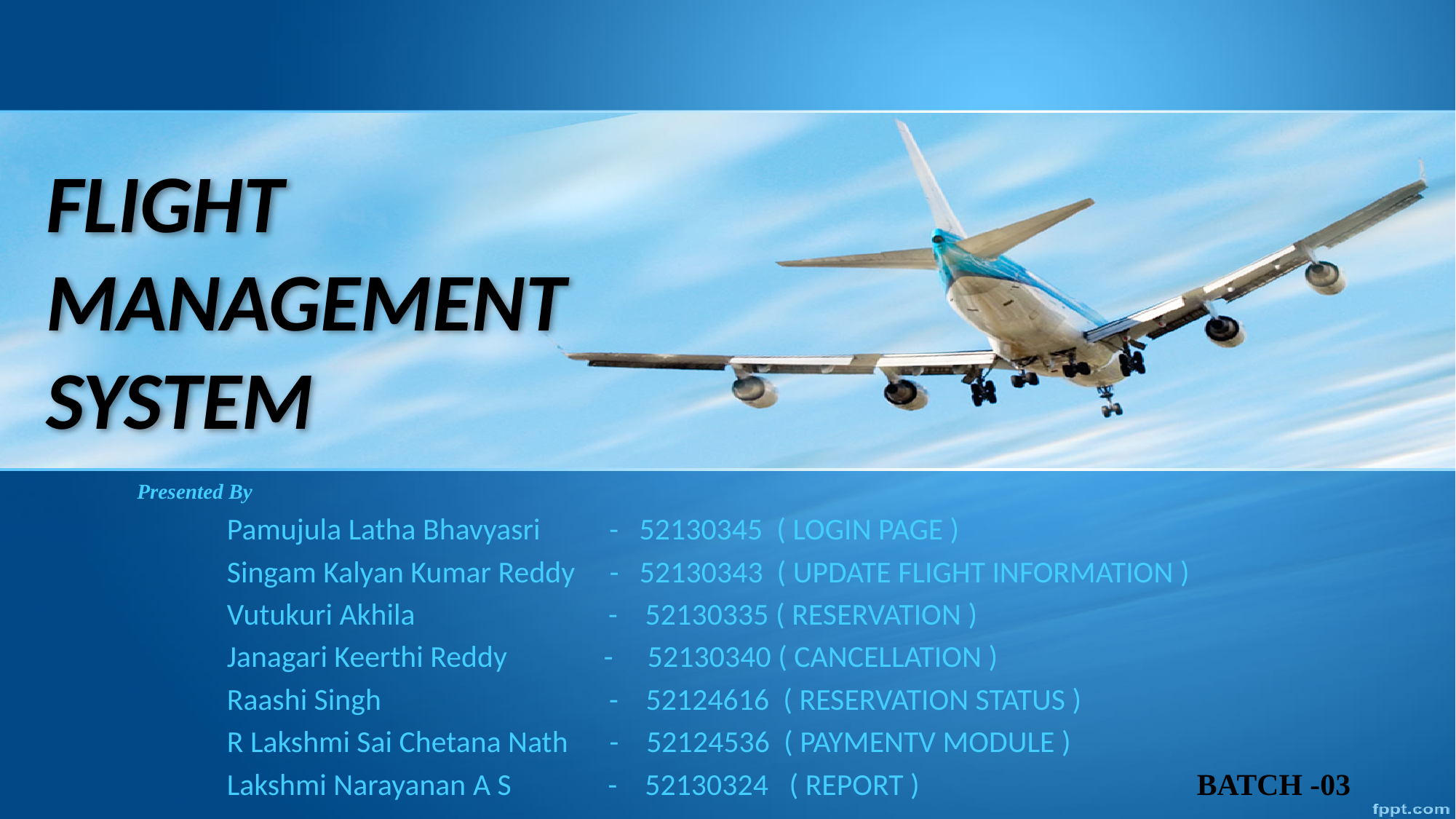

# FLIGHT MANAGEMENT SYSTEM
Presented By
             Pamujula Latha Bhavyasri          -   52130345  ( LOGIN PAGE )
             Singam Kalyan Kumar Reddy     -   52130343  ( UPDATE FLIGHT INFORMATION )
             Vutukuri Akhila                            -    52130335 ( RESERVATION )
             Janagari Keerthi Reddy              -     52130340 ( CANCELLATION )
             Raashi Singh                                 -    52124616  ( RESERVATION STATUS )
             R Lakshmi Sai Chetana Nath      -    52124536  ( PAYMENTV MODULE )
             Lakshmi Narayanan A S              -    52130324   ( REPORT )                                        BATCH -03